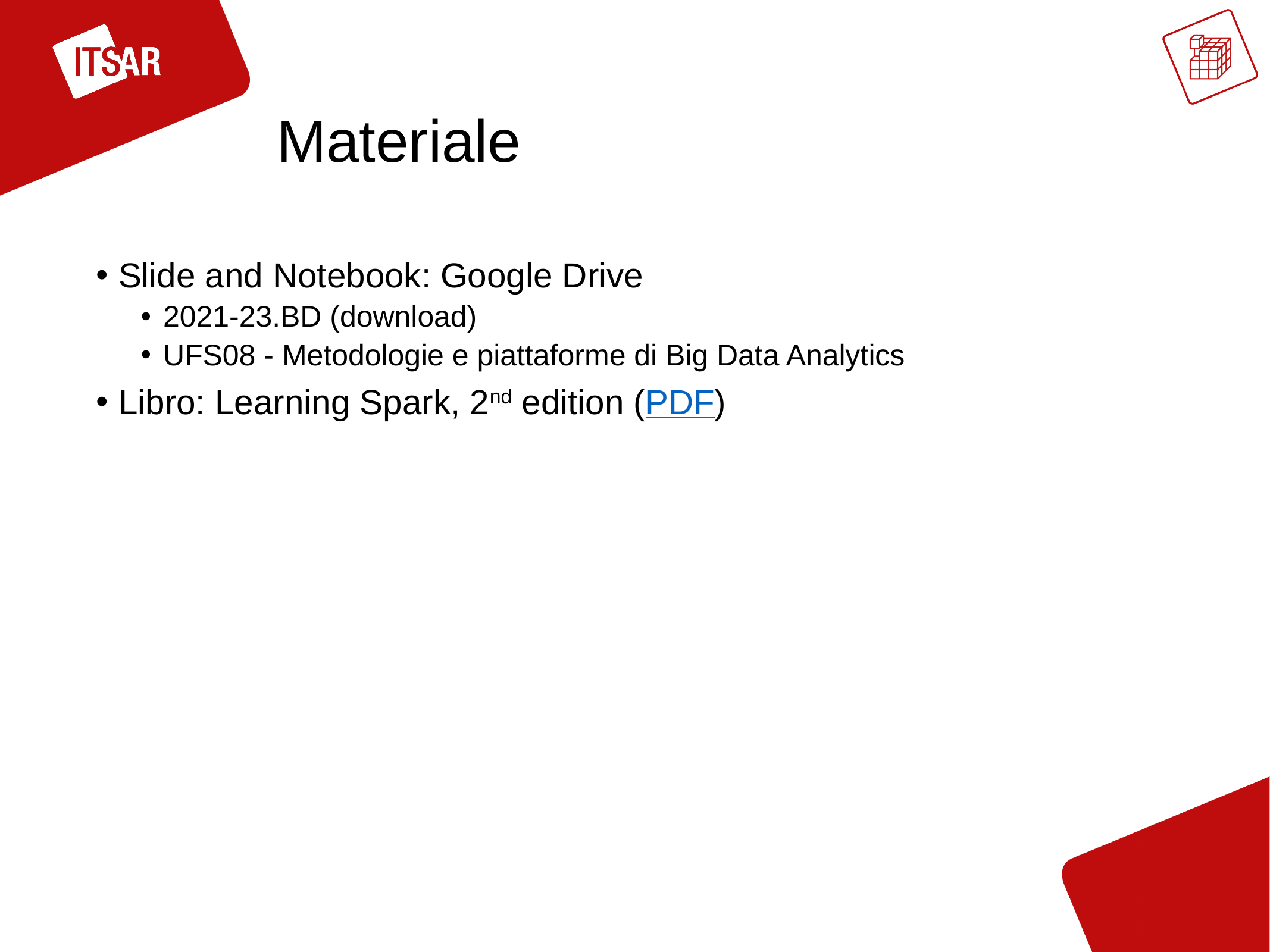

# Materiale
Slide and Notebook: Google Drive
2021-23.BD (download)
UFS08 - Metodologie e piattaforme di Big Data Analytics
Libro: Learning Spark, 2nd edition (PDF)